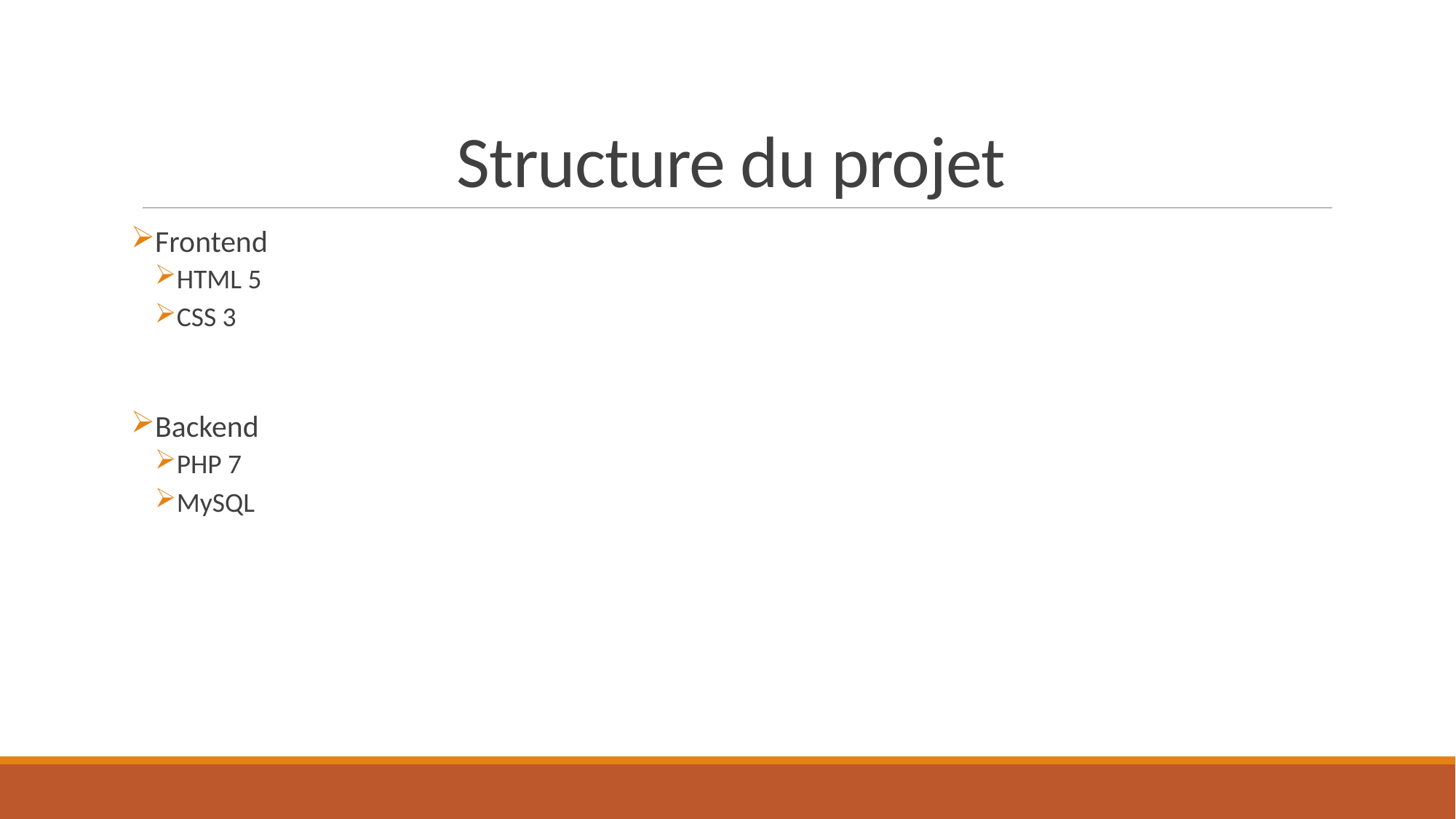

# Structure du projet
Frontend
HTML 5
CSS 3

Backend
PHP 7
MySQL